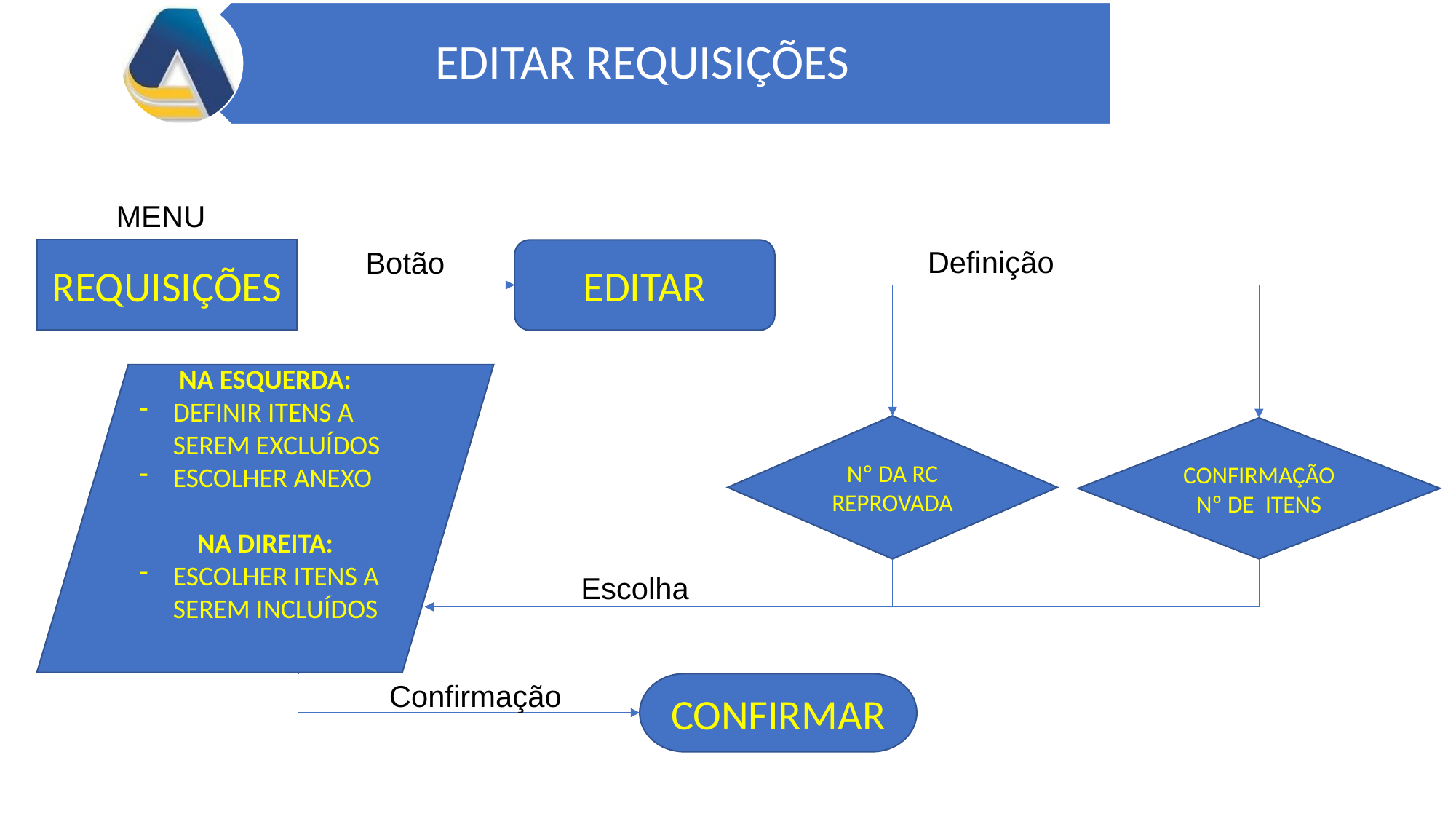

eDITAR REQUISIÇÕES
MENU
Definição
Botão
EDITAR
REQUISIÇÕES
NA ESQUERDA:
DEFINIR ITENS A SEREM EXCLUÍDOS
ESCOLHER ANEXO

NA DIREITA:
ESCOLHER ITENS A SEREM INCLUÍDOS

Nº DA RC REPROVADA
CONFIRMAÇÃO Nº DE  ITENS
Escolha
Confirmação
CONFIRMAR